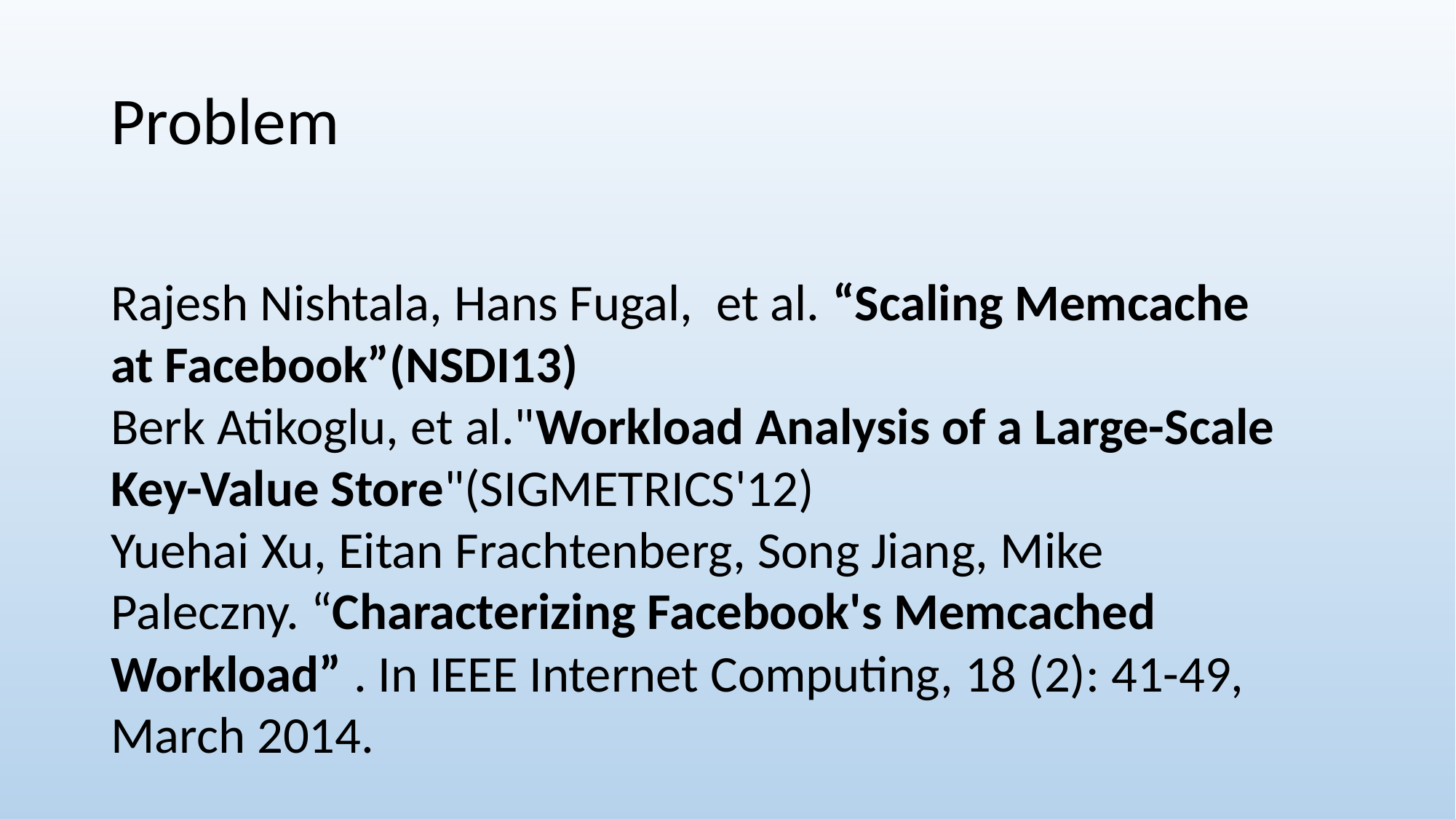

# Problem

Rajesh Nishtala, Hans Fugal,  et al. “Scaling Memcache at Facebook”(NSDI13)
Berk Atikoglu, et al."Workload Analysis of a Large-Scale Key-Value Store"(SIGMETRICS'12)
Yuehai Xu, Eitan Frachtenberg, Song Jiang, Mike Paleczny. “Characterizing Facebook's Memcached Workload” . In IEEE Internet Computing, 18 (2): 41-49, March 2014.